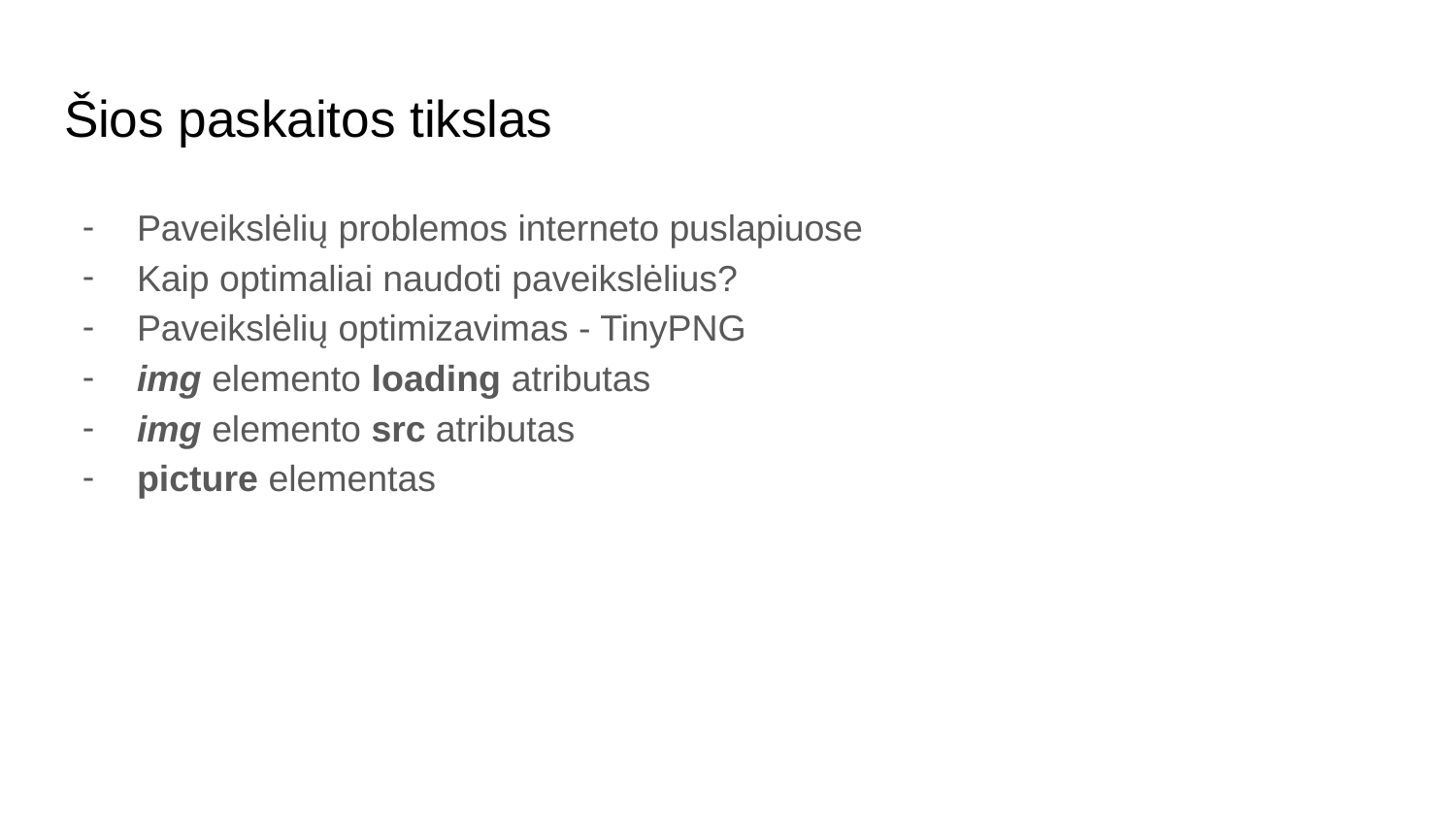

# Šios paskaitos tikslas
Paveikslėlių problemos interneto puslapiuose
Kaip optimaliai naudoti paveikslėlius?
Paveikslėlių optimizavimas - TinyPNG
img elemento loading atributas
img elemento src atributas
picture elementas